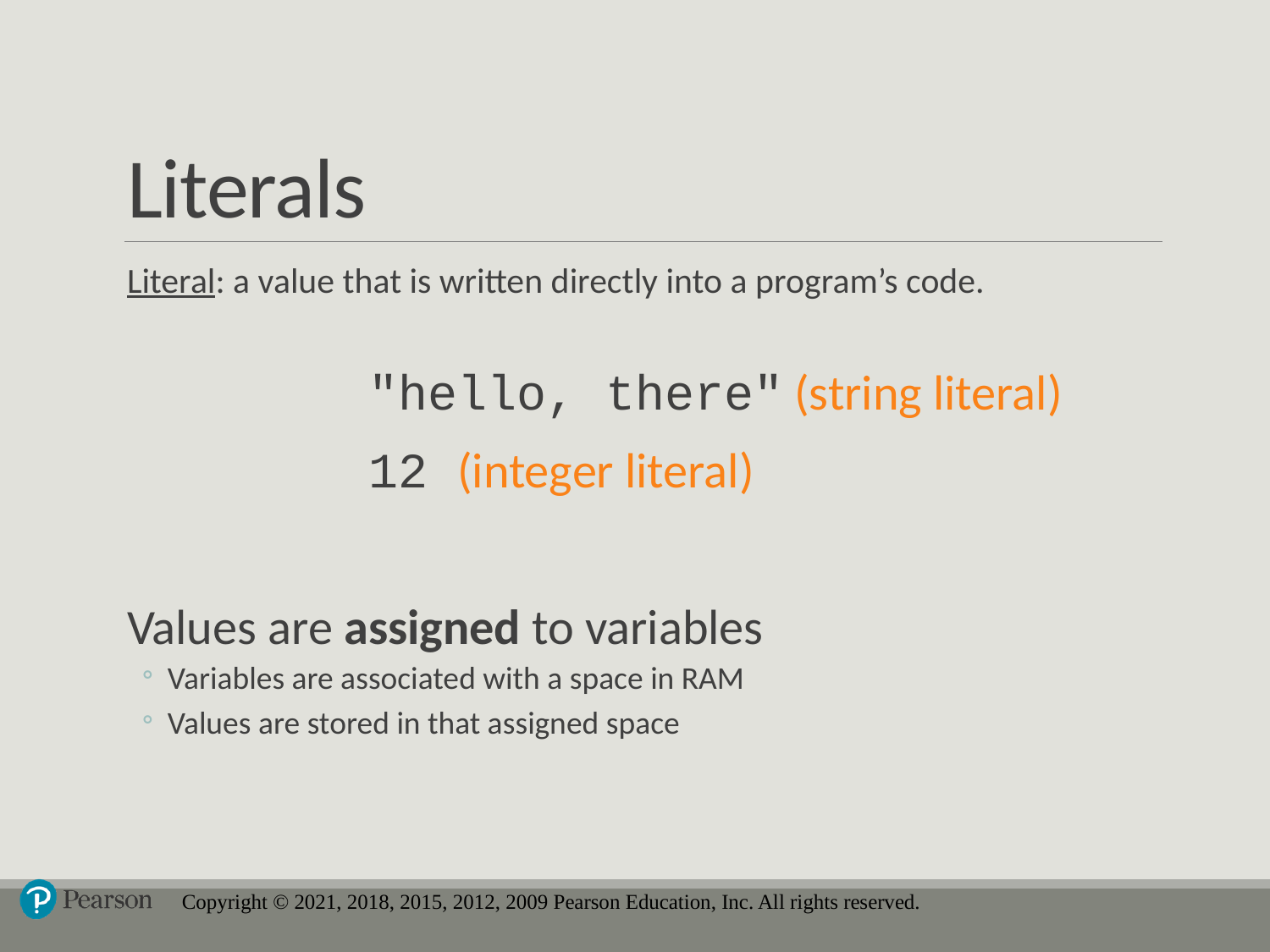

# Literals
Literal: a value that is written directly into a program’s code.
		"hello, there" (string literal)
		12 (integer literal)

Values are assigned to variables
Variables are associated with a space in RAM
Values are stored in that assigned space